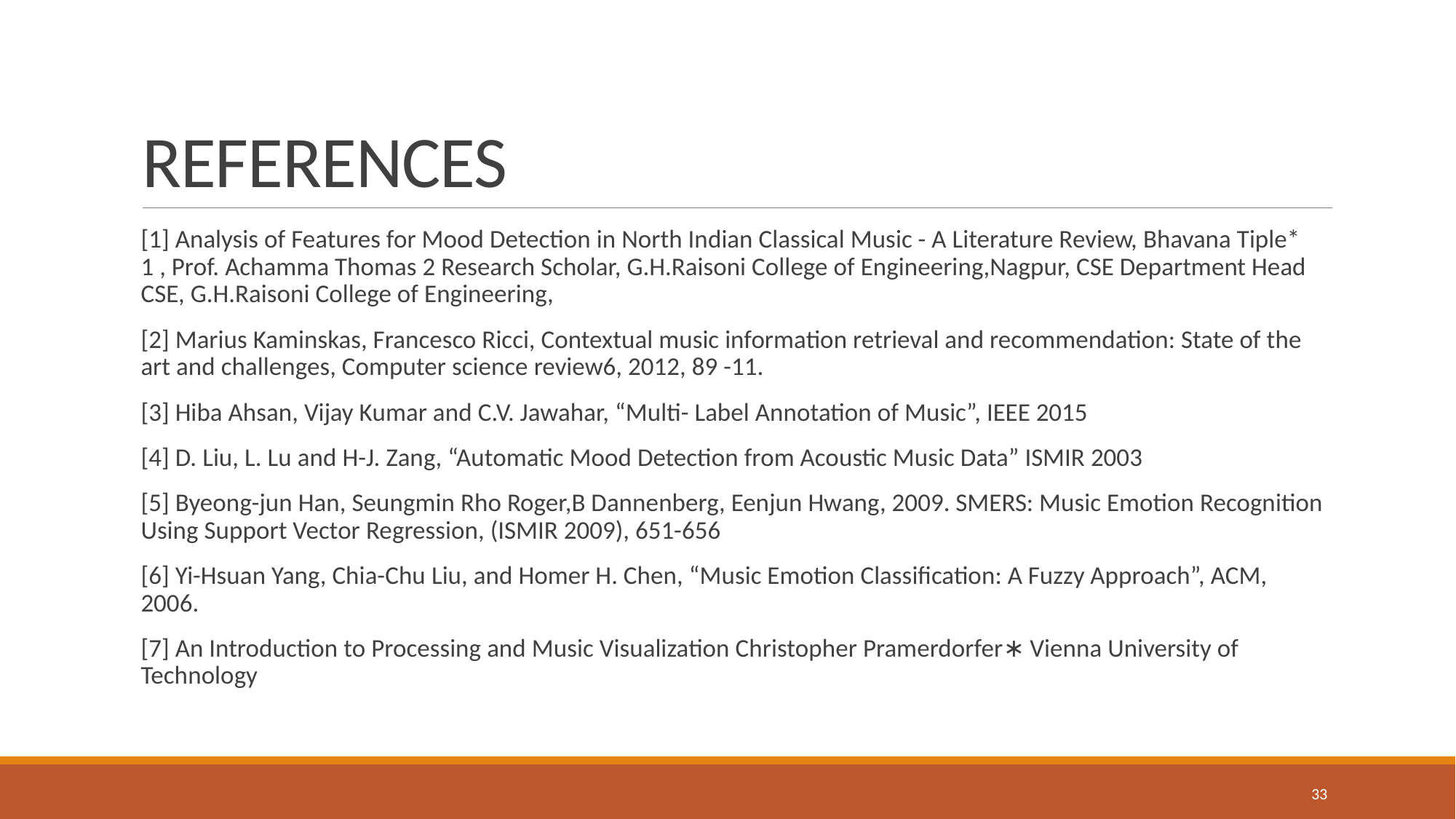

# REFERENCES
[1] Analysis of Features for Mood Detection in North Indian Classical Music - A Literature Review, Bhavana Tiple* 1 , Prof. Achamma Thomas 2 Research Scholar, G.H.Raisoni College of Engineering,Nagpur, CSE Department Head CSE, G.H.Raisoni College of Engineering,
[2] Marius Kaminskas, Francesco Ricci, Contextual music information retrieval and recommendation: State of the art and challenges, Computer science review6, 2012, 89 -11.
[3] Hiba Ahsan, Vijay Kumar and C.V. Jawahar, “Multi- Label Annotation of Music”, IEEE 2015
[4] D. Liu, L. Lu and H-J. Zang, “Automatic Mood Detection from Acoustic Music Data” ISMIR 2003
[5] Byeong-jun Han, Seungmin Rho Roger,B Dannenberg, Eenjun Hwang, 2009. SMERS: Music Emotion Recognition Using Support Vector Regression, (ISMIR 2009), 651-656
[6] Yi-Hsuan Yang, Chia-Chu Liu, and Homer H. Chen, “Music Emotion Classification: A Fuzzy Approach”, ACM, 2006.
[7] An Introduction to Processing and Music Visualization Christopher Pramerdorfer∗ Vienna University of Technology

33